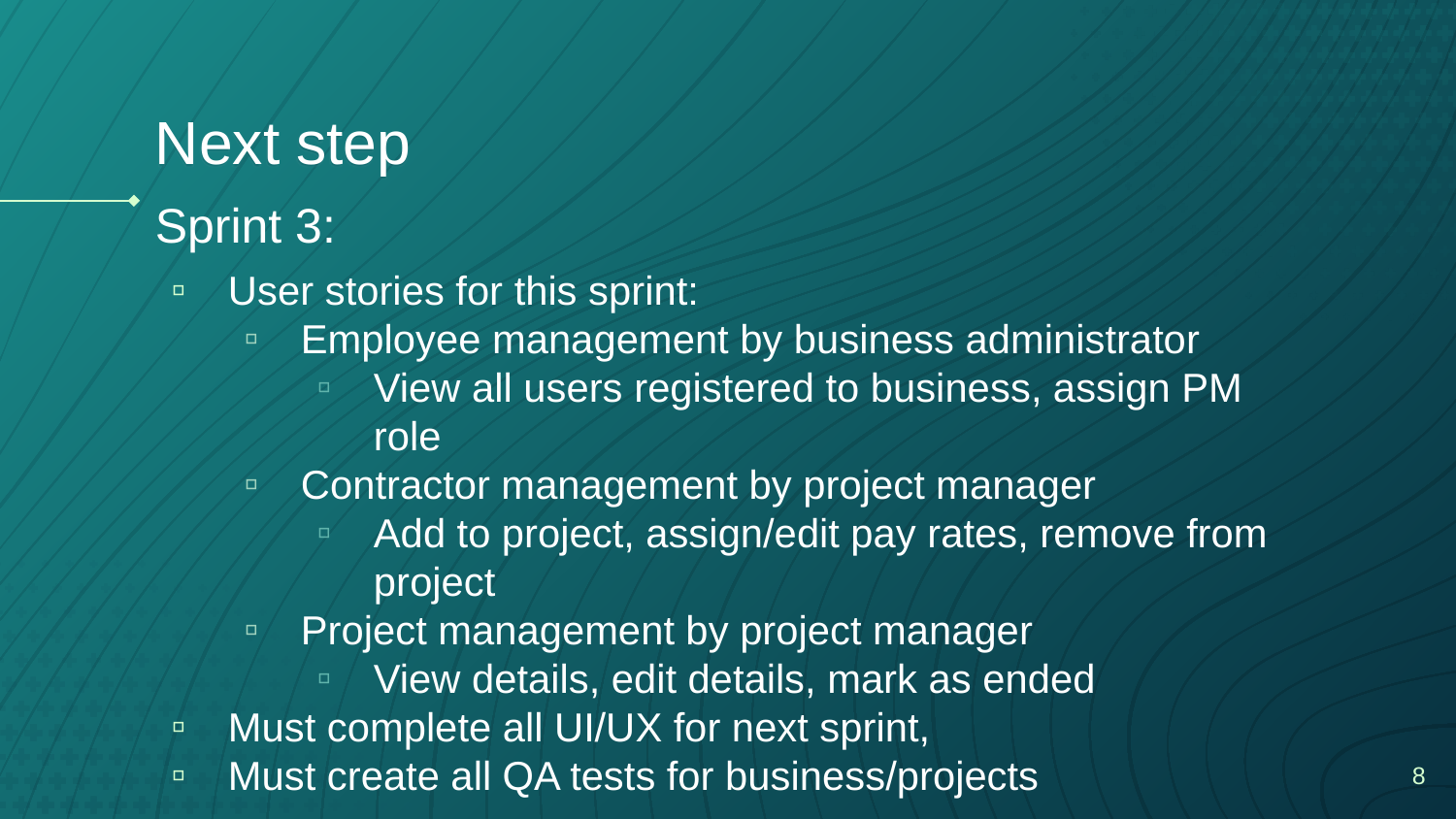

# Next step
Sprint 3:
User stories for this sprint:
Employee management by business administrator
View all users registered to business, assign PM role
Contractor management by project manager
Add to project, assign/edit pay rates, remove from project
Project management by project manager
View details, edit details, mark as ended
Must complete all UI/UX for next sprint,
Must create all QA tests for business/projects

8